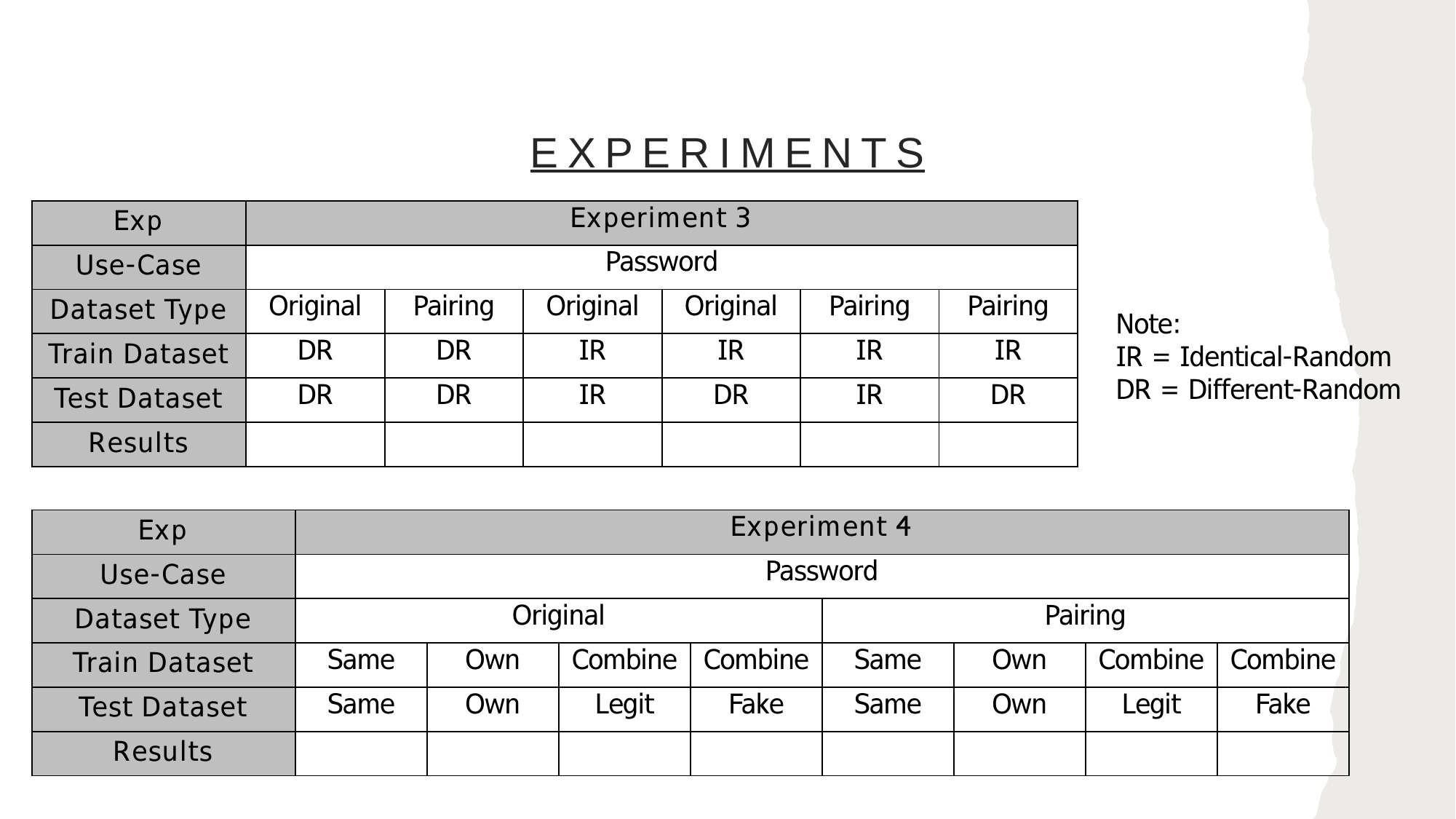

# EXPERIMENTS
| Exp | Experiment 3 |  | Experiment 2 |  |  |  |
| --- | --- | --- | --- | --- | --- | --- |
| Use-Case | Password |  | CAPTCHA |  |  |  |
| Dataset Type | Original | Pairing | Original | Original | Pairing | Pairing |
| Train Dataset | DR | DR | IR | IR | IR | IR |
| Test Dataset | DR | DR | IR | DR | IR | DR |
| Results |  |  |  |  |  |  |
Note:
IR = Identical-Random
DR = Different-Random
| Exp | Experiment 4 |  |  |  |  |  |  |  |
| --- | --- | --- | --- | --- | --- | --- | --- | --- |
| Use-Case | Password |  |  |  |  |  |  |  |
| Dataset Type | Original |  |  |  | Pairing |  |  |  |
| Train Dataset | Same | Own | Combine | Combine | Same | Own | Combine | Combine |
| Test Dataset | Same | Own | Legit | Fake | Same | Own | Legit | Fake |
| Results |  |  |  |  |  |  |  |  |